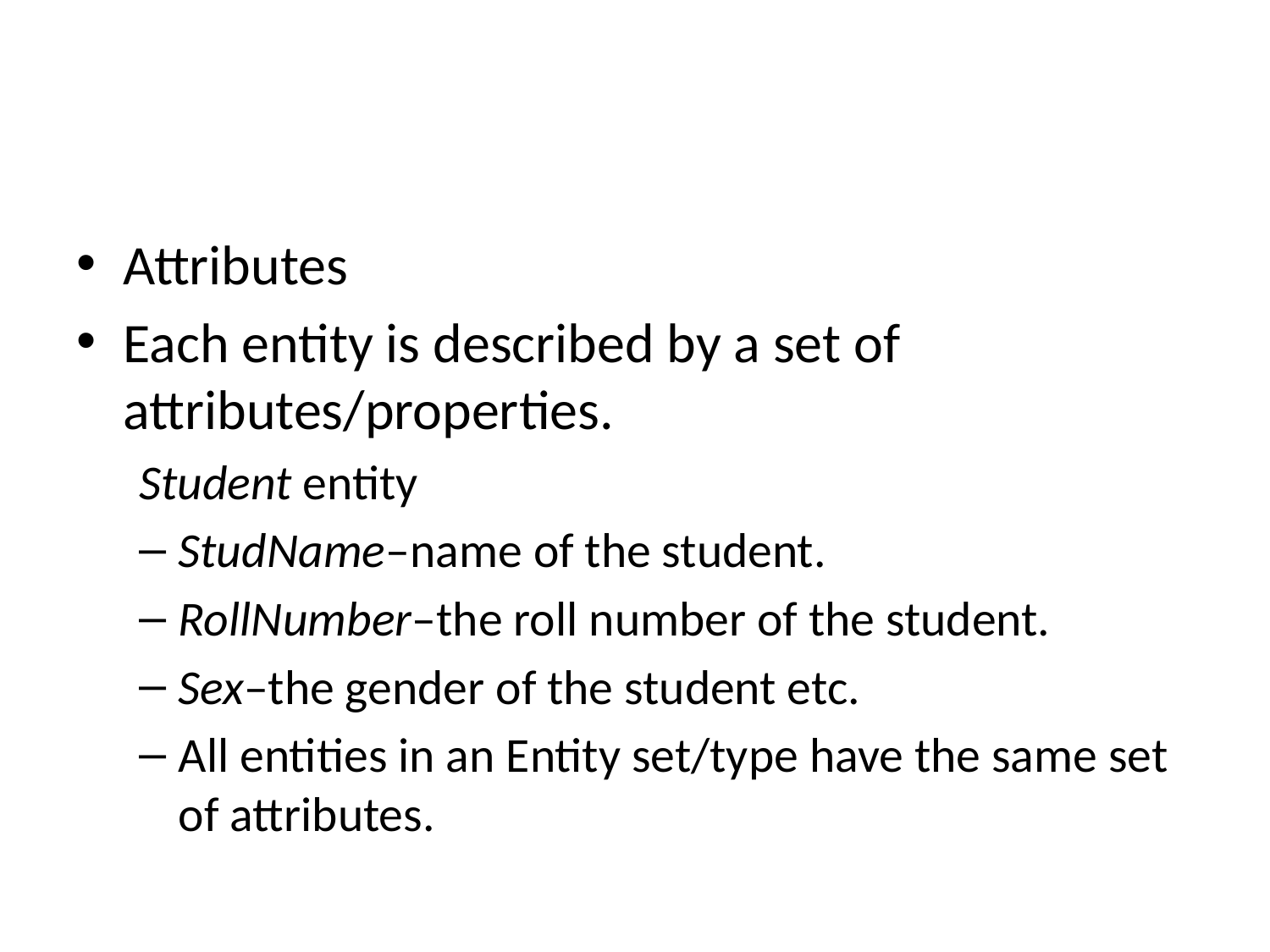

#
Attributes
Each entity is described by a set of attributes/properties.
Student entity
StudName–name of the student.
RollNumber–the roll number of the student.
Sex–the gender of the student etc.
All entities in an Entity set/type have the same set of attributes.